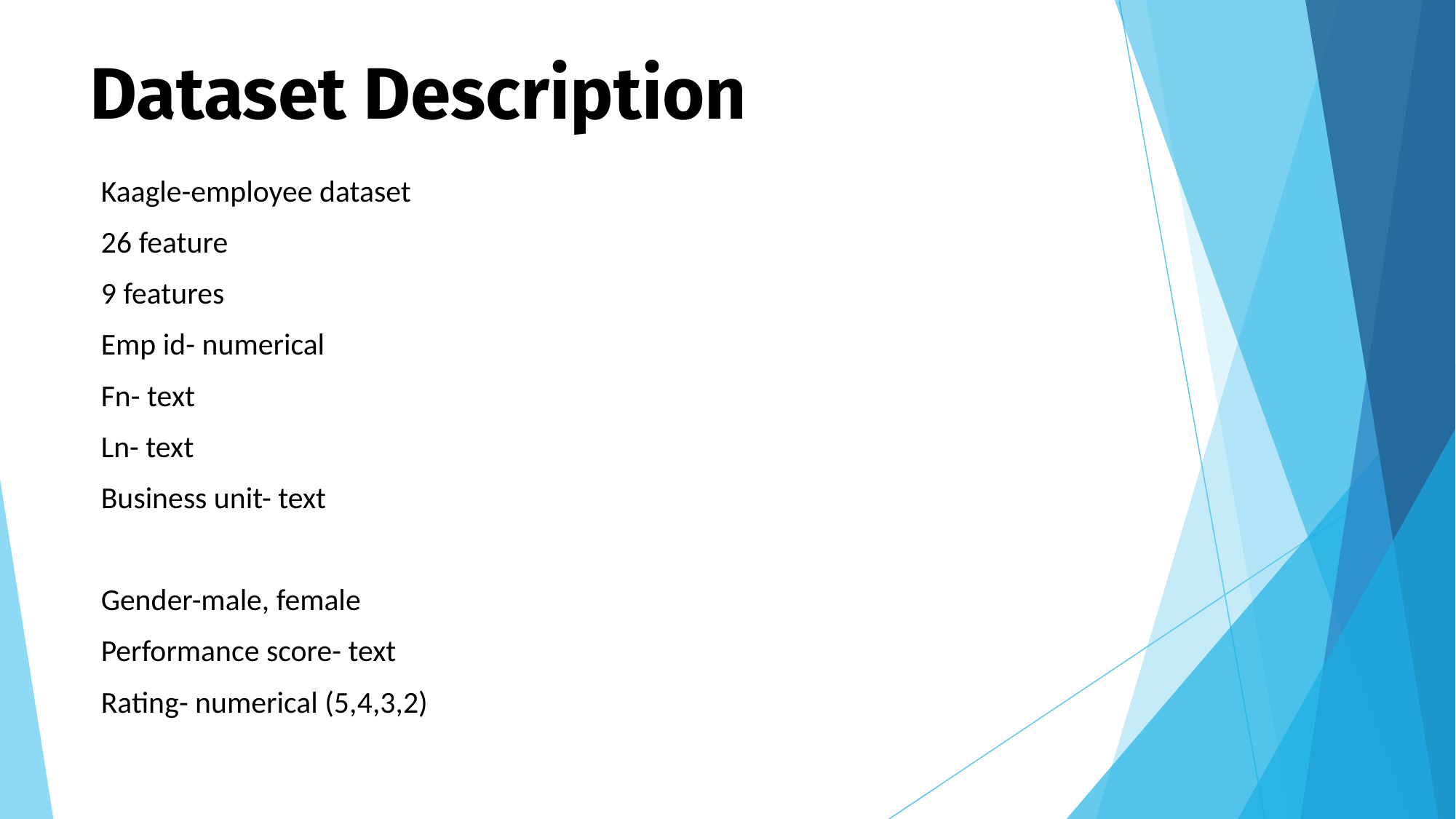

# Dataset Description
Kaagle-employee dataset
26 feature
9 features
Emp id- numerical
Fn- text
Ln- text
Business unit- text

Gender-male, female
Performance score- text
Rating- numerical (5,4,3,2)